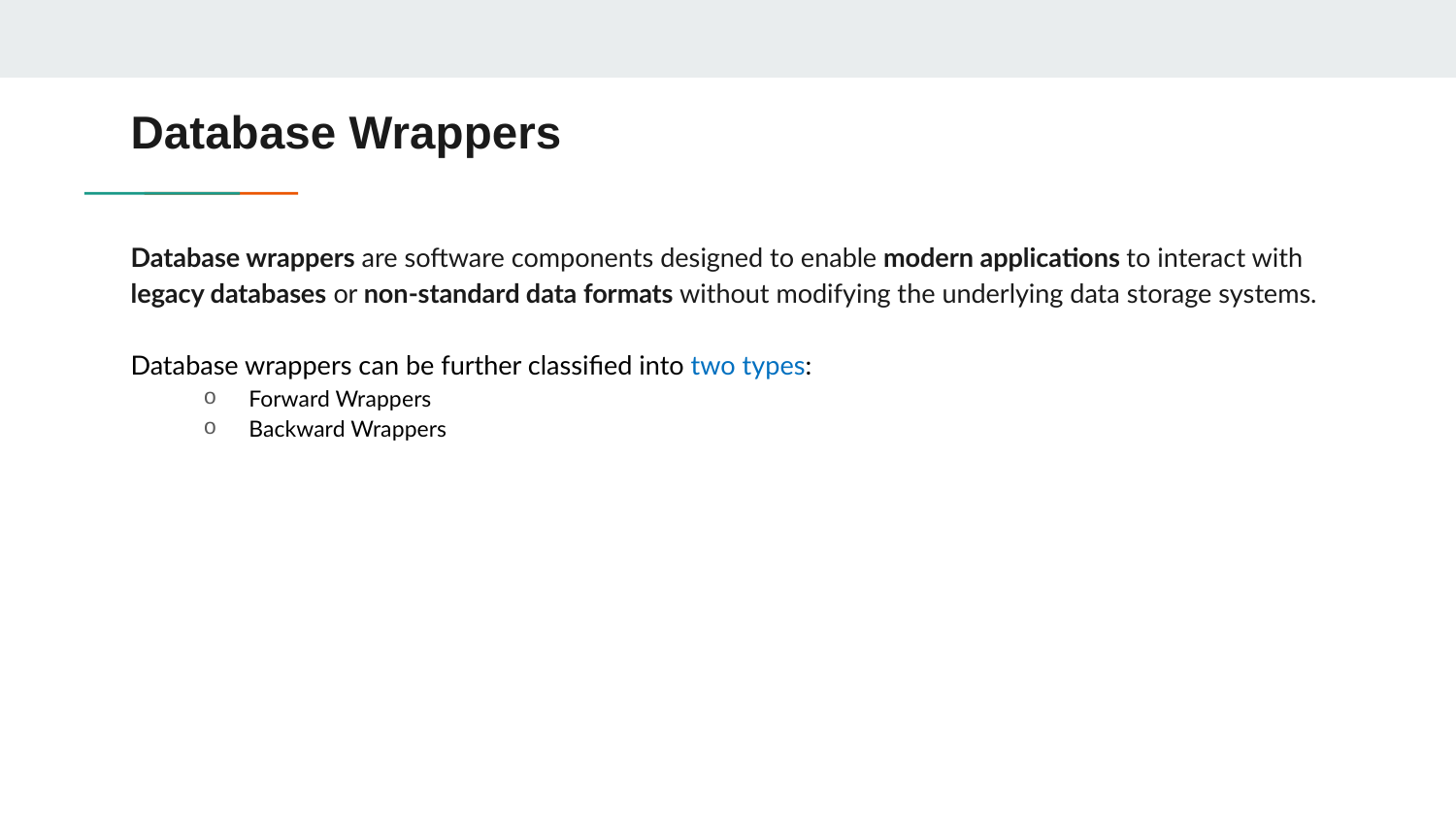

# Database Wrappers
Database wrappers are software components designed to enable modern applications to interact with legacy databases or non-standard data formats without modifying the underlying data storage systems.
Database wrappers can be further classified into two types:
Forward Wrappers
Backward Wrappers